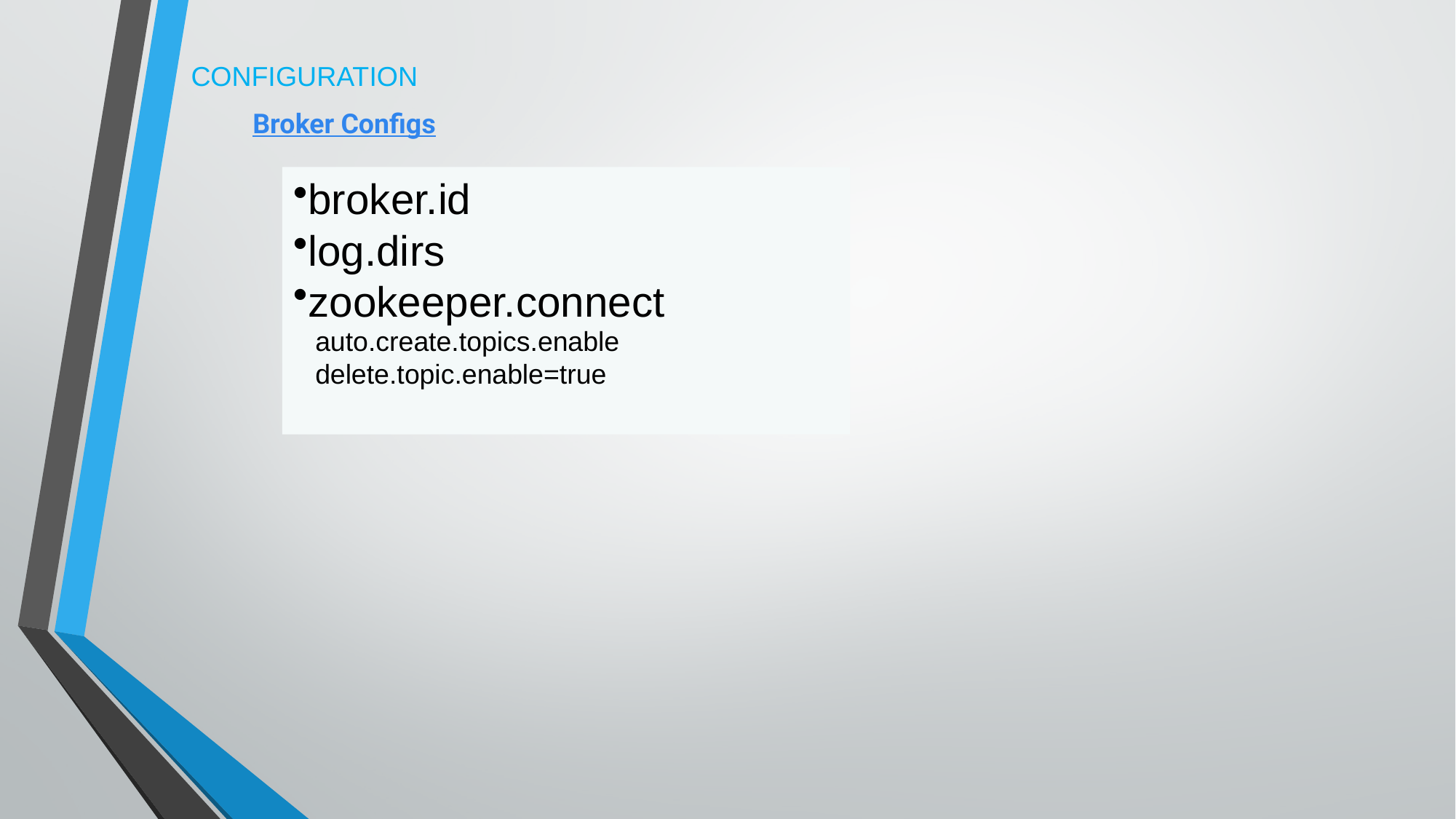

CONFIGURATION
Broker Configs
broker.id
log.dirs
zookeeper.connect

auto.create.topics.enable
delete.topic.enable=true